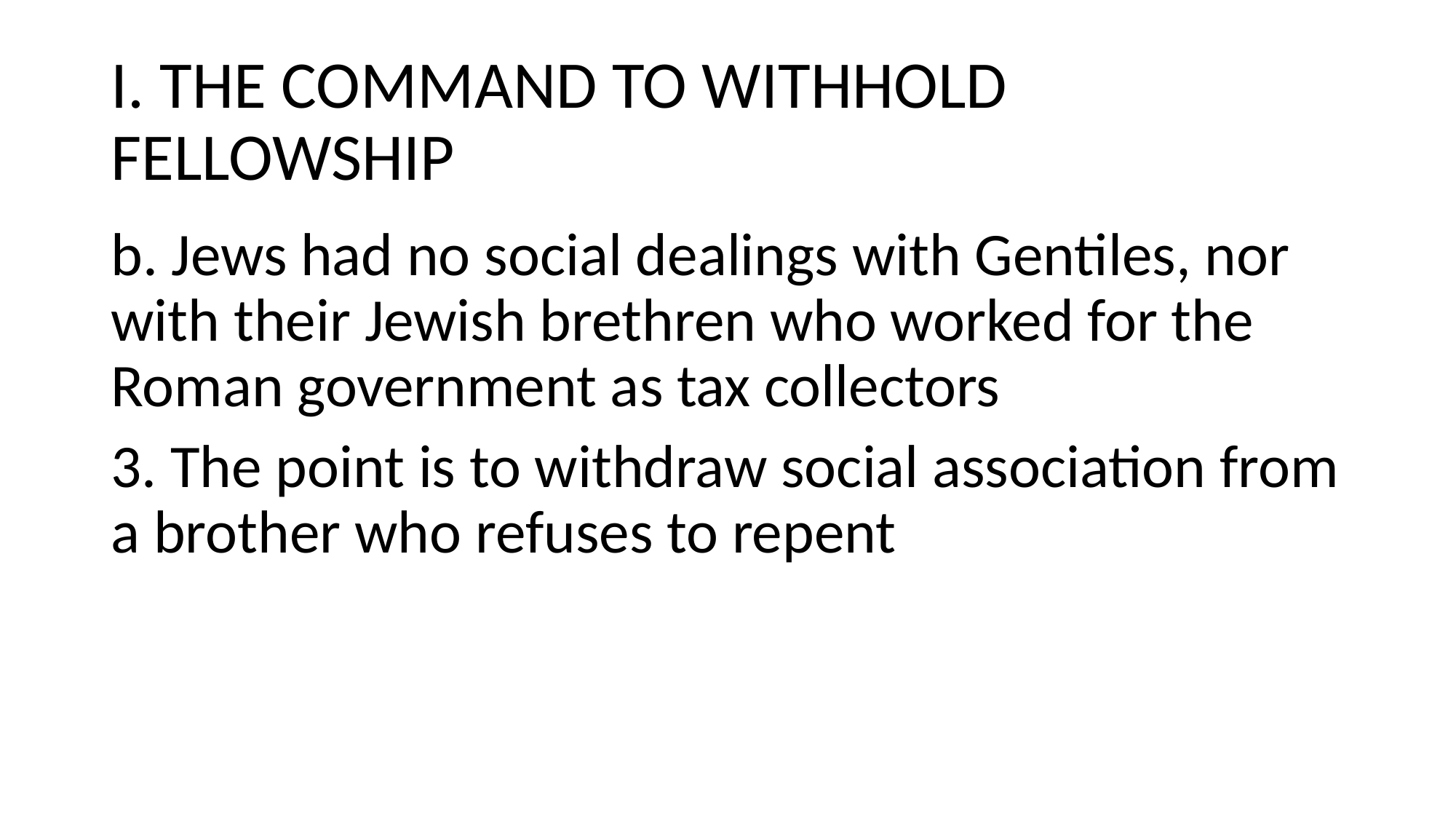

# I. THE COMMAND TO WITHHOLD FELLOWSHIP
b. Jews had no social dealings with Gentiles, nor with their Jewish brethren who worked for the Roman government as tax collectors
3. The point is to withdraw social association from a brother who refuses to repent